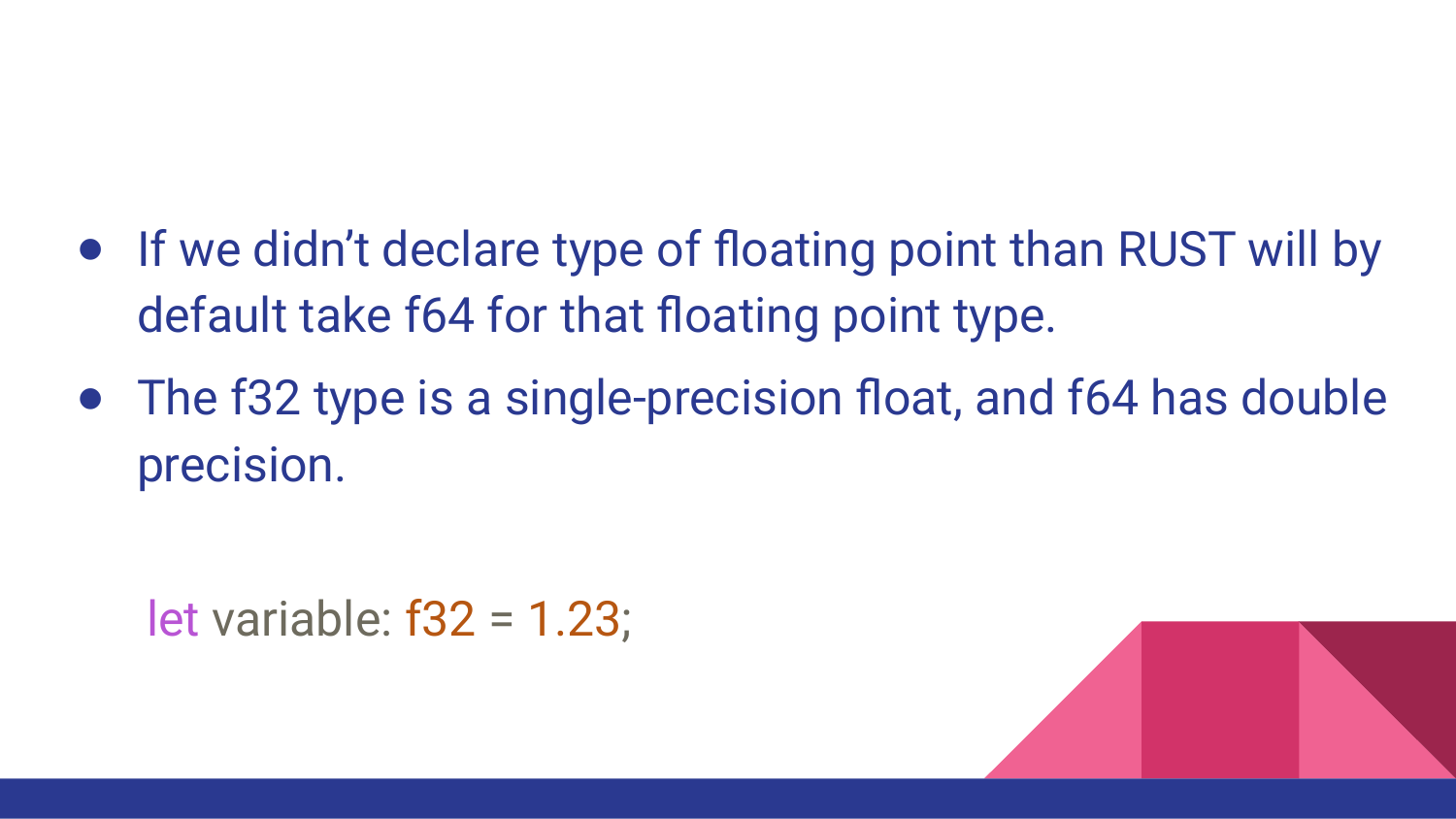

If we didn’t declare type of floating point than RUST will by default take f64 for that floating point type.
The f32 type is a single-precision float, and f64 has double precision.

let variable: f32 = 1.23;